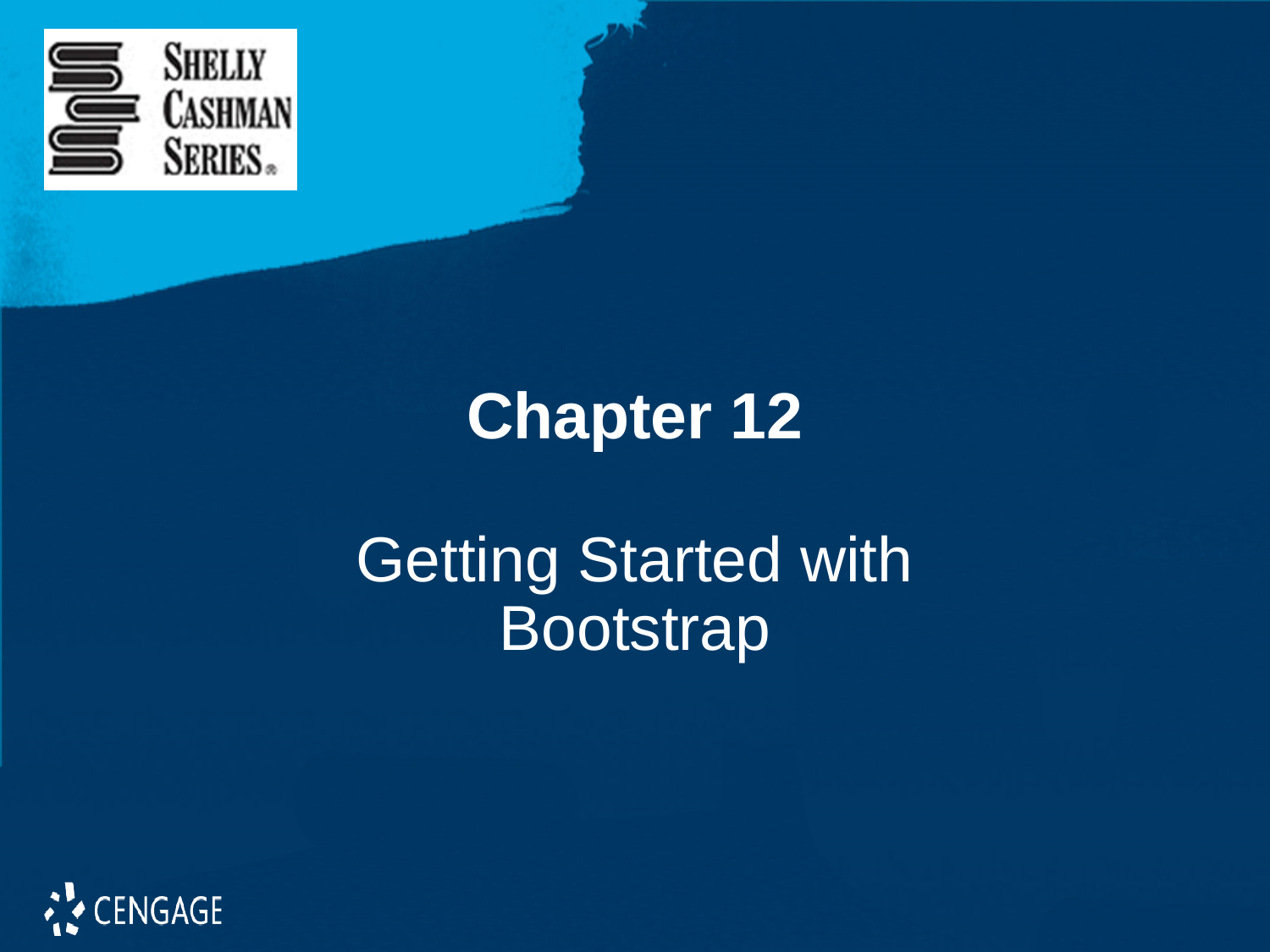

# Chapter 12

Getting Started with Bootstrap